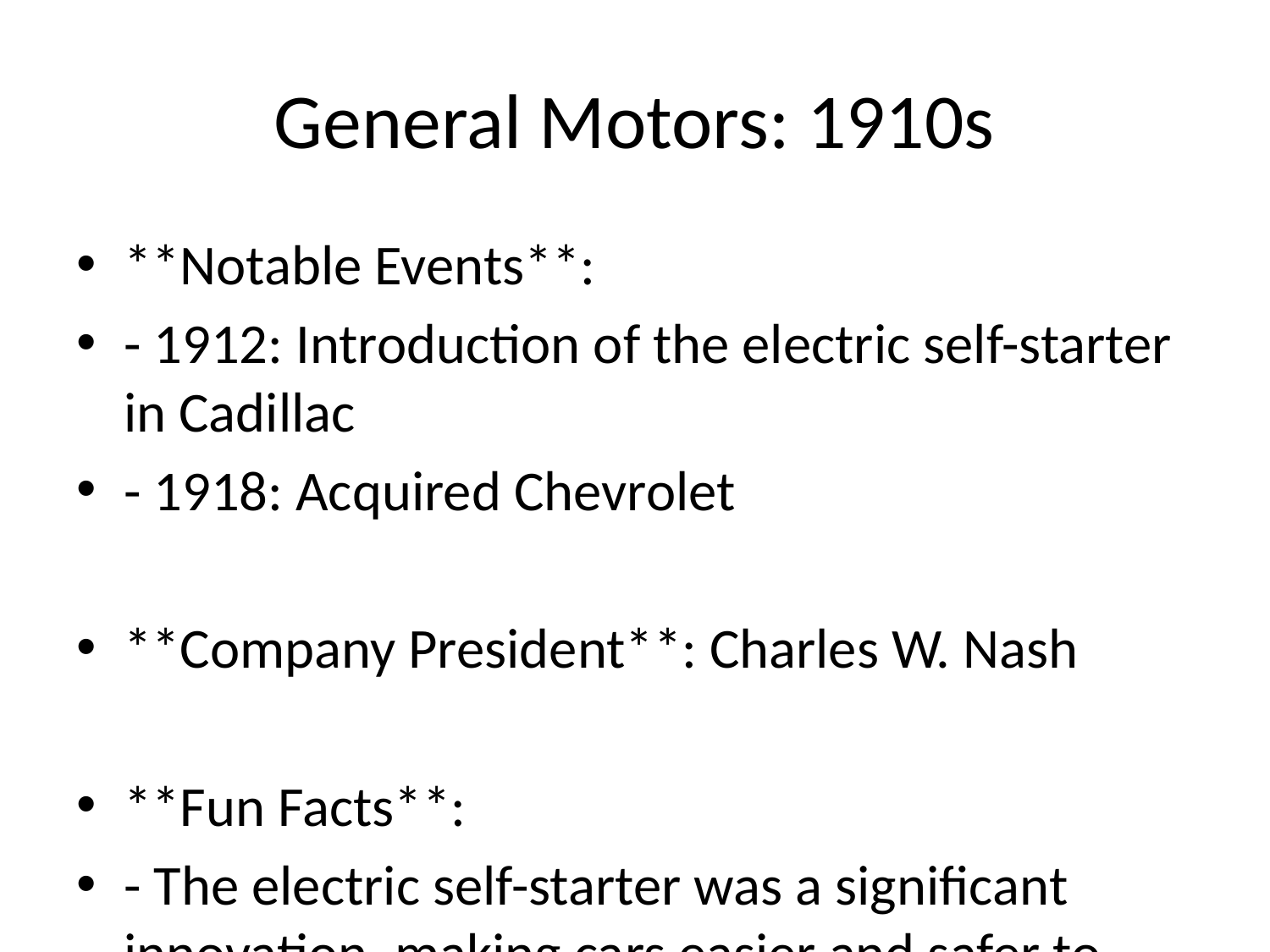

# General Motors: 1910s
**Notable Events**:
- 1912: Introduction of the electric self-starter in Cadillac
- 1918: Acquired Chevrolet

**Company President**: Charles W. Nash

**Fun Facts**:
- The electric self-starter was a significant innovation, making cars easier and safer to start.